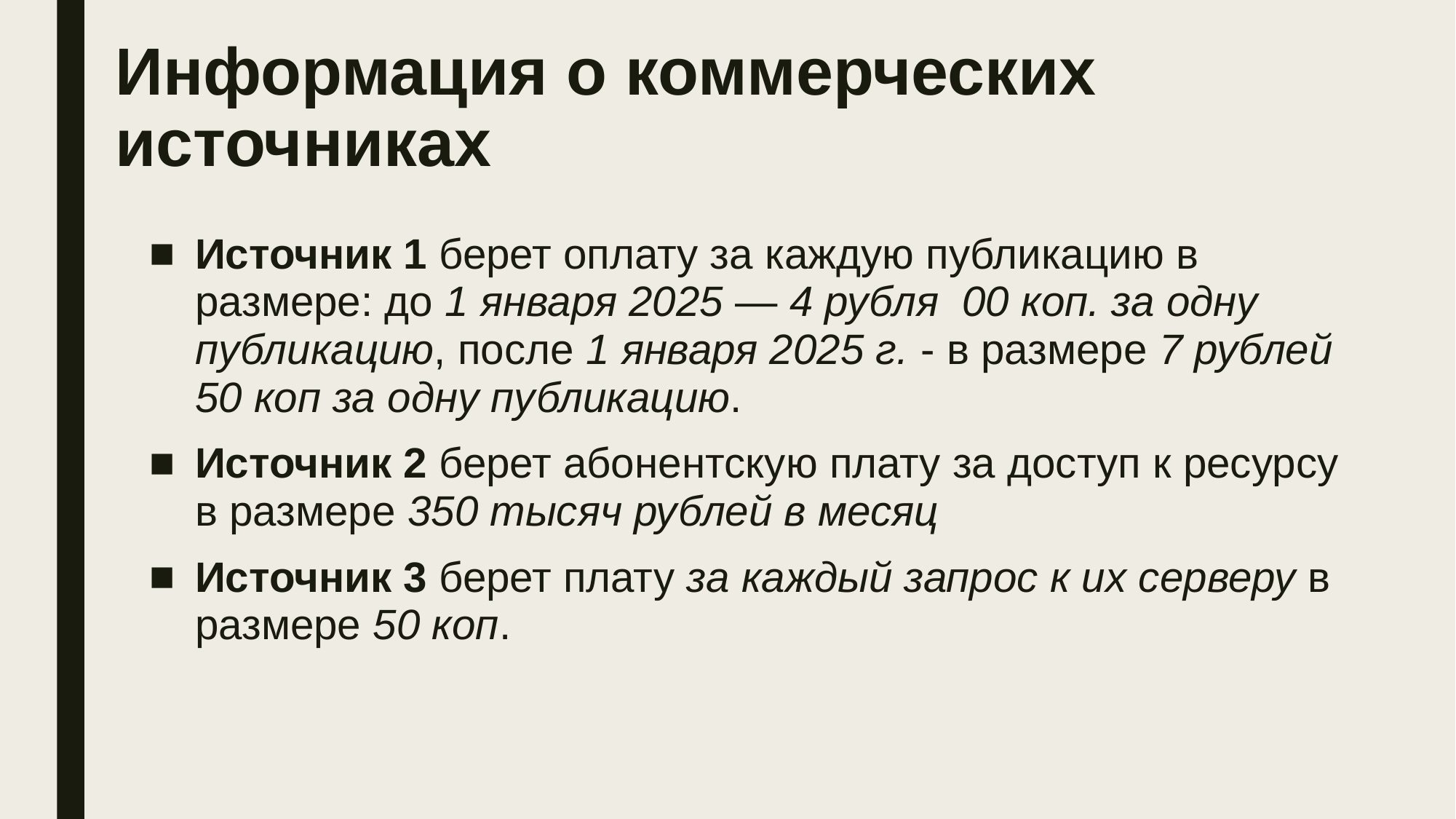

# Информация о коммерческих источниках
Источник 1 берет оплату за каждую публикацию в размере: до 1 января 2025 — 4 рубля  00 коп. за одну публикацию, после 1 января 2025 г. - в размере 7 рублей 50 коп за одну публикацию.
Источник 2 берет абонентскую плату за доступ к ресурсу в размере 350 тысяч рублей в месяц
Источник 3 берет плату за каждый запрос к их серверу в размере 50 коп.